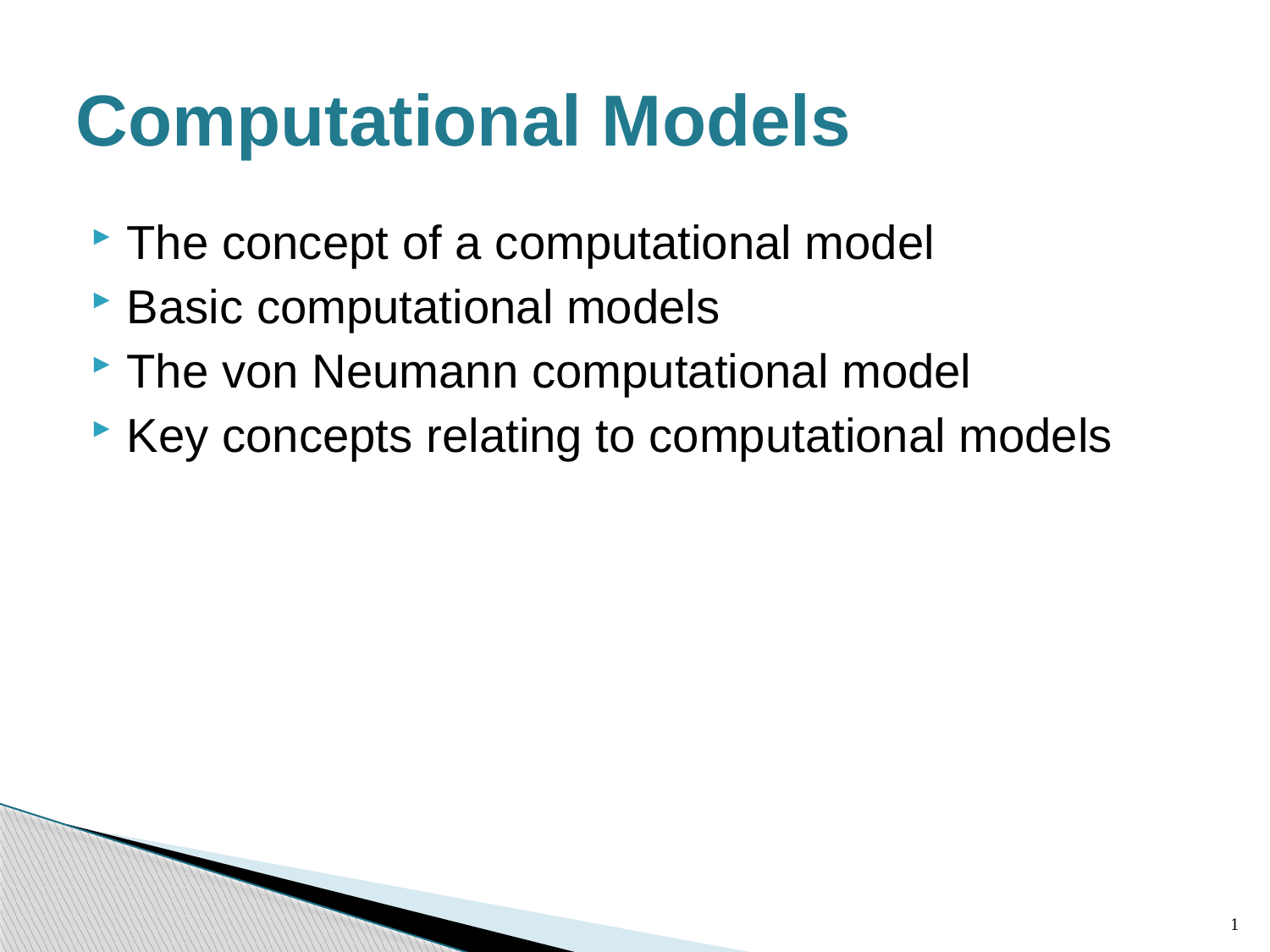

# Computational Models
The concept of a computational model
Basic computational models
The von Neumann computational model
Key concepts relating to computational models
1